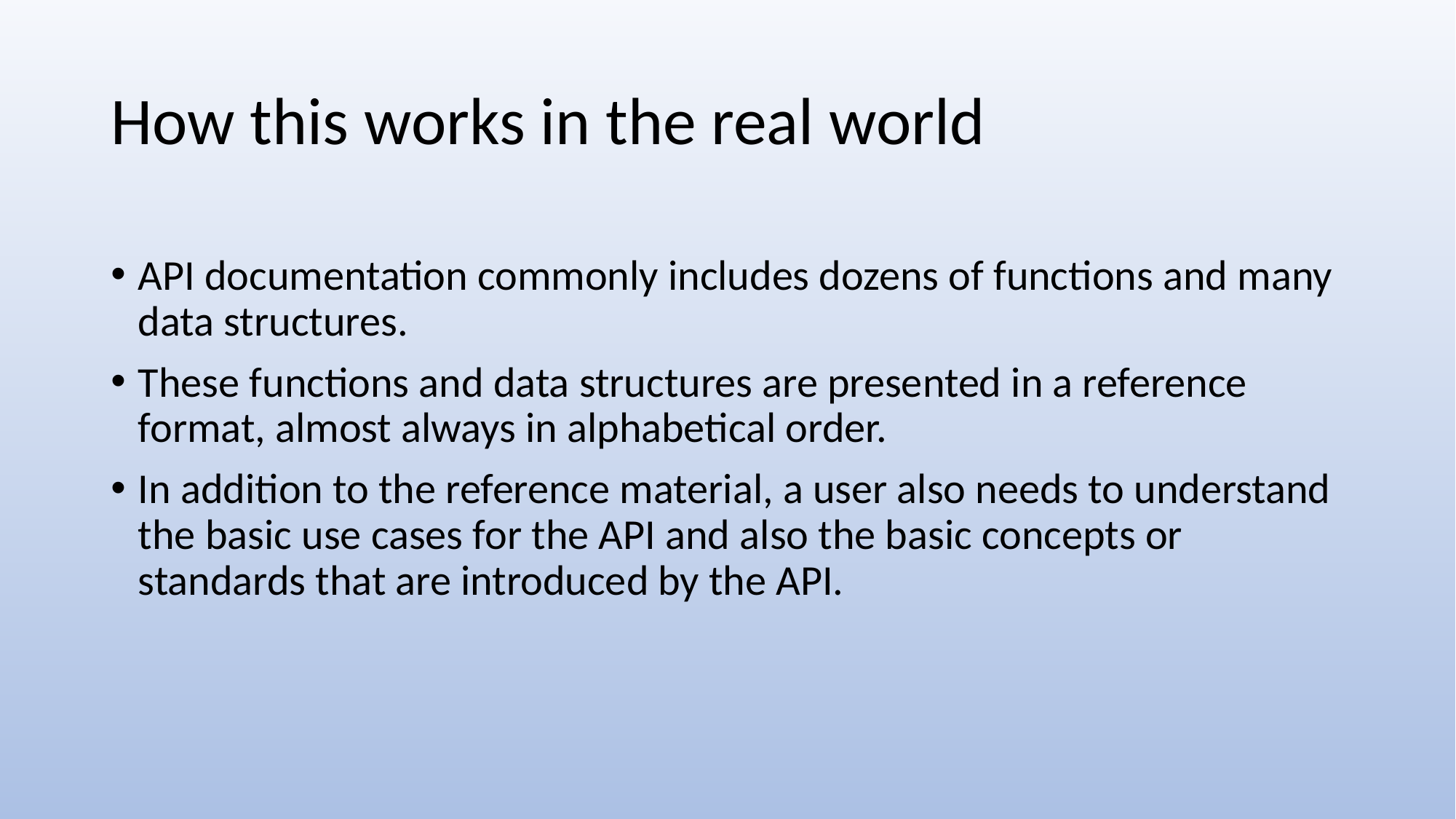

# How this works in the real world

API documentation commonly includes dozens of functions and many data structures.
These functions and data structures are presented in a reference format, almost always in alphabetical order.
In addition to the reference material, a user also needs to understand the basic use cases for the API and also the basic concepts or standards that are introduced by the API.